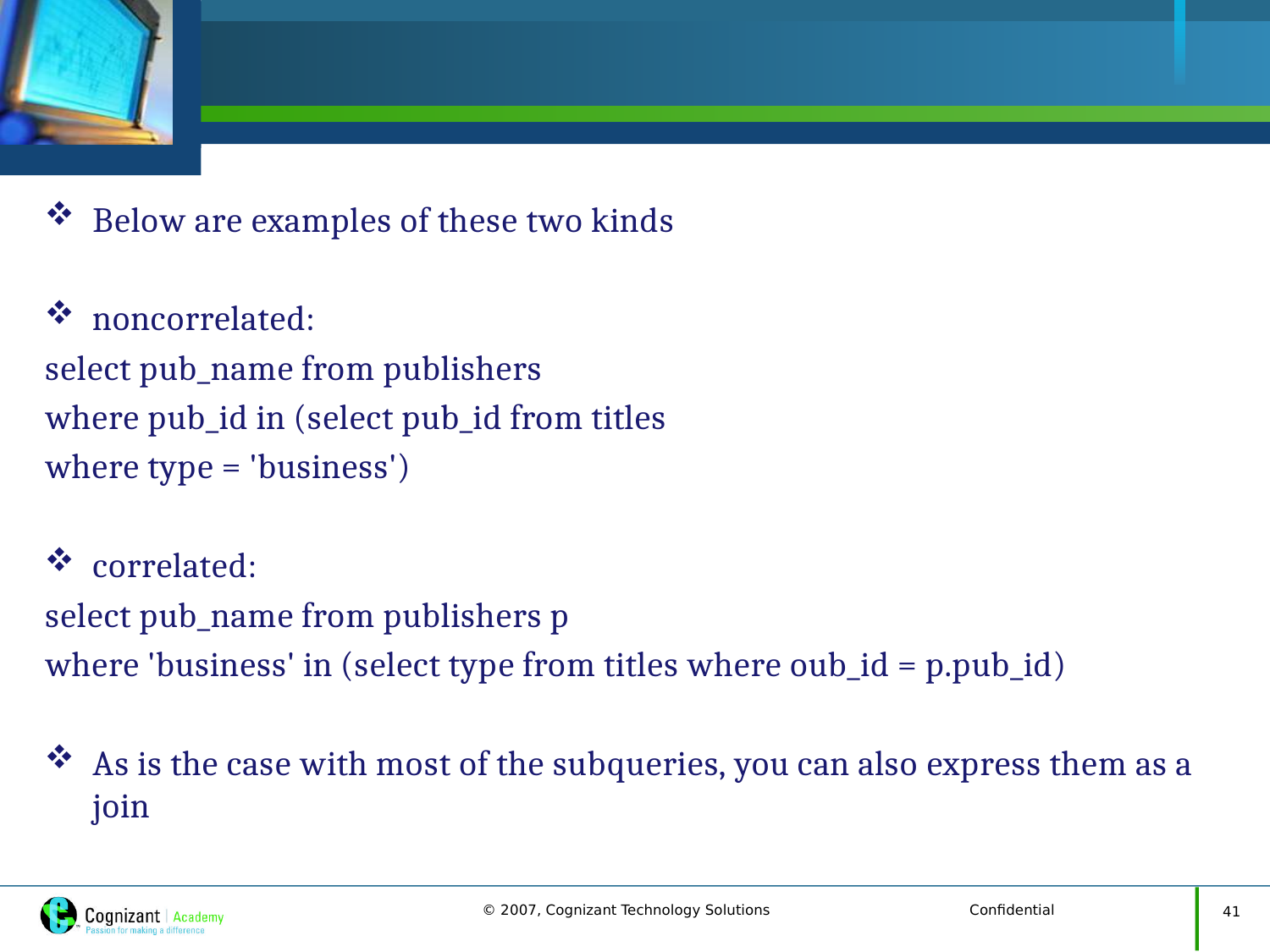

#
Below are examples of these two kinds

noncorrelated:
select pub_name from publishers
where pub_id in (select pub_id from titles
where type = 'business')

correlated:
select pub_name from publishers p
where 'business' in (select type from titles where oub_id = p.pub_id)

As is the case with most of the subqueries, you can also express them as a join
41